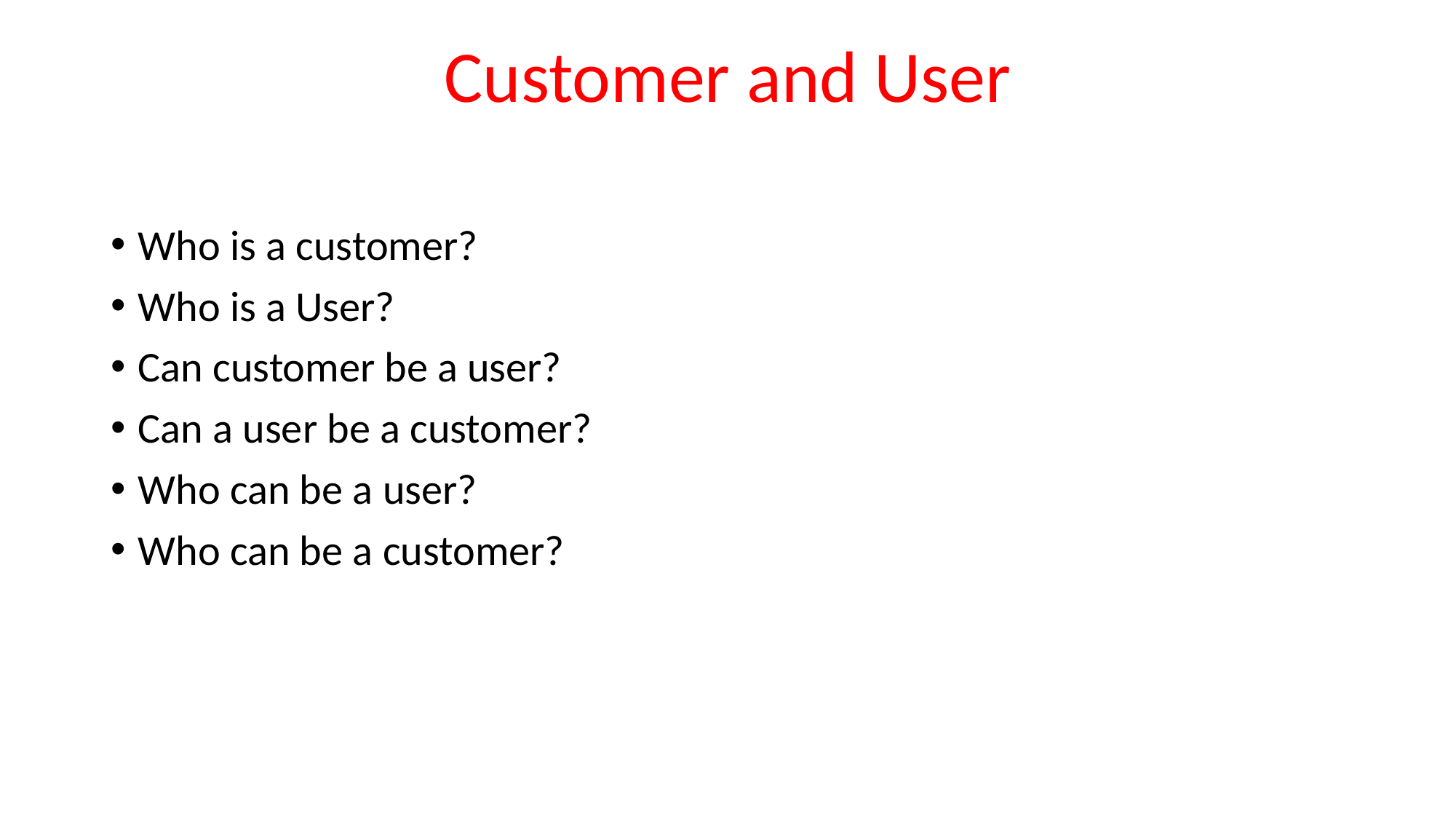

# Customer and User
Who is a customer?
Who is a User?
Can customer be a user?
Can a user be a customer?
Who can be a user?
Who can be a customer?